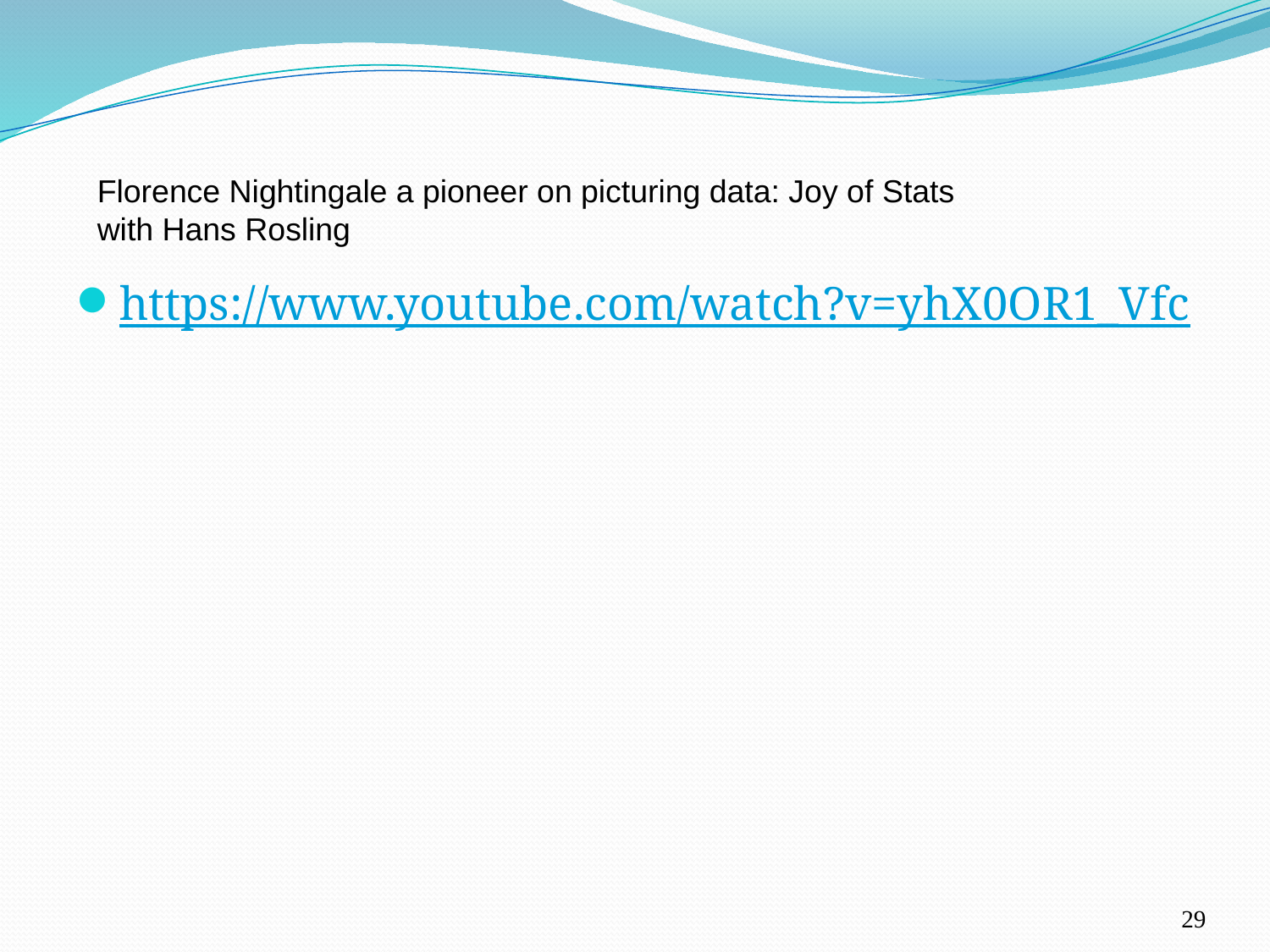

Florence Nightingale a pioneer on picturing data: Joy of Stats with Hans Rosling

https://www.youtube.com/watch?v=yhX0OR1_Vfc
29